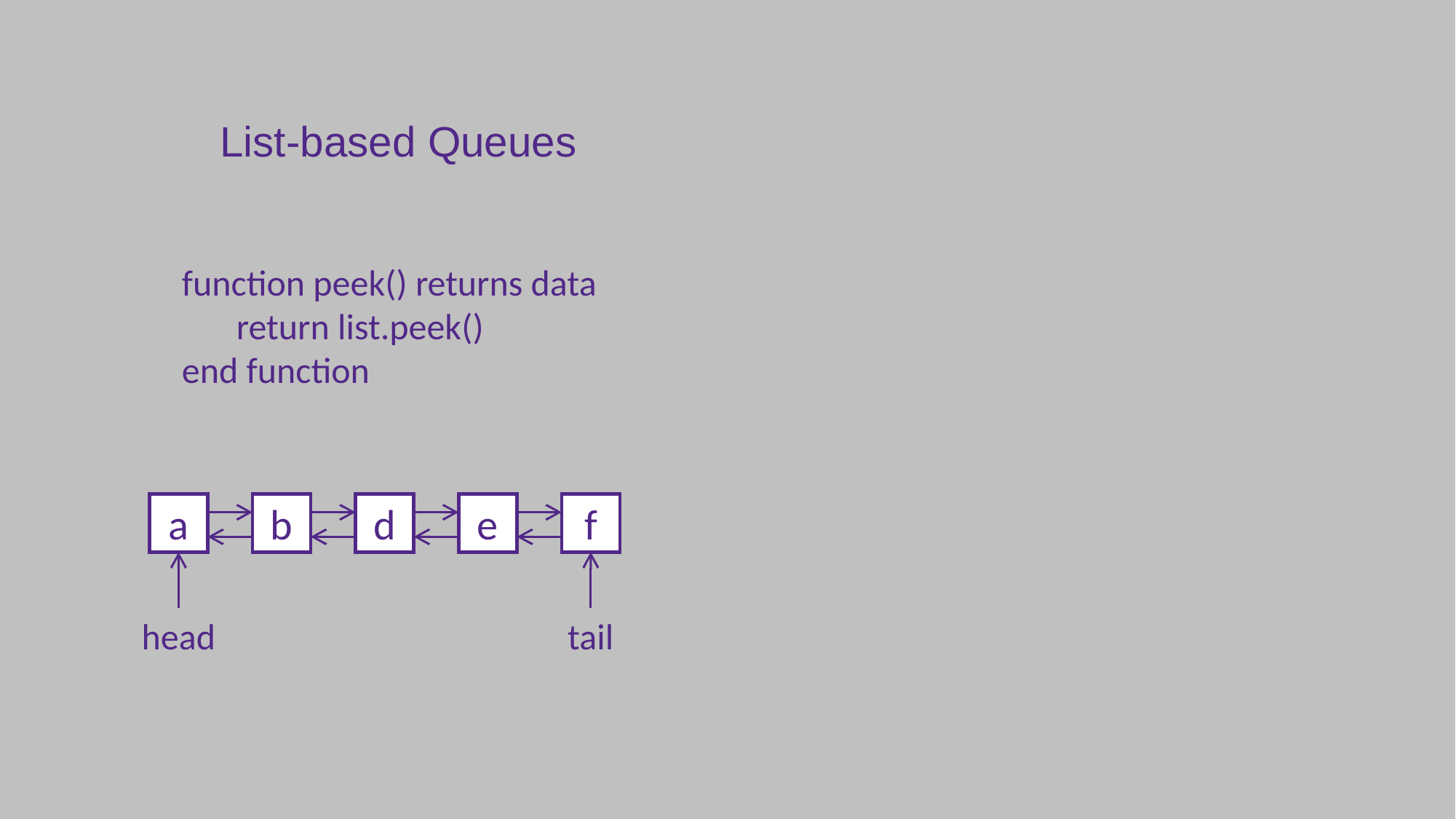

List-based Queues
function peek() returns data
	return list.peek()
end function
a
b
d
e
f
tail
head